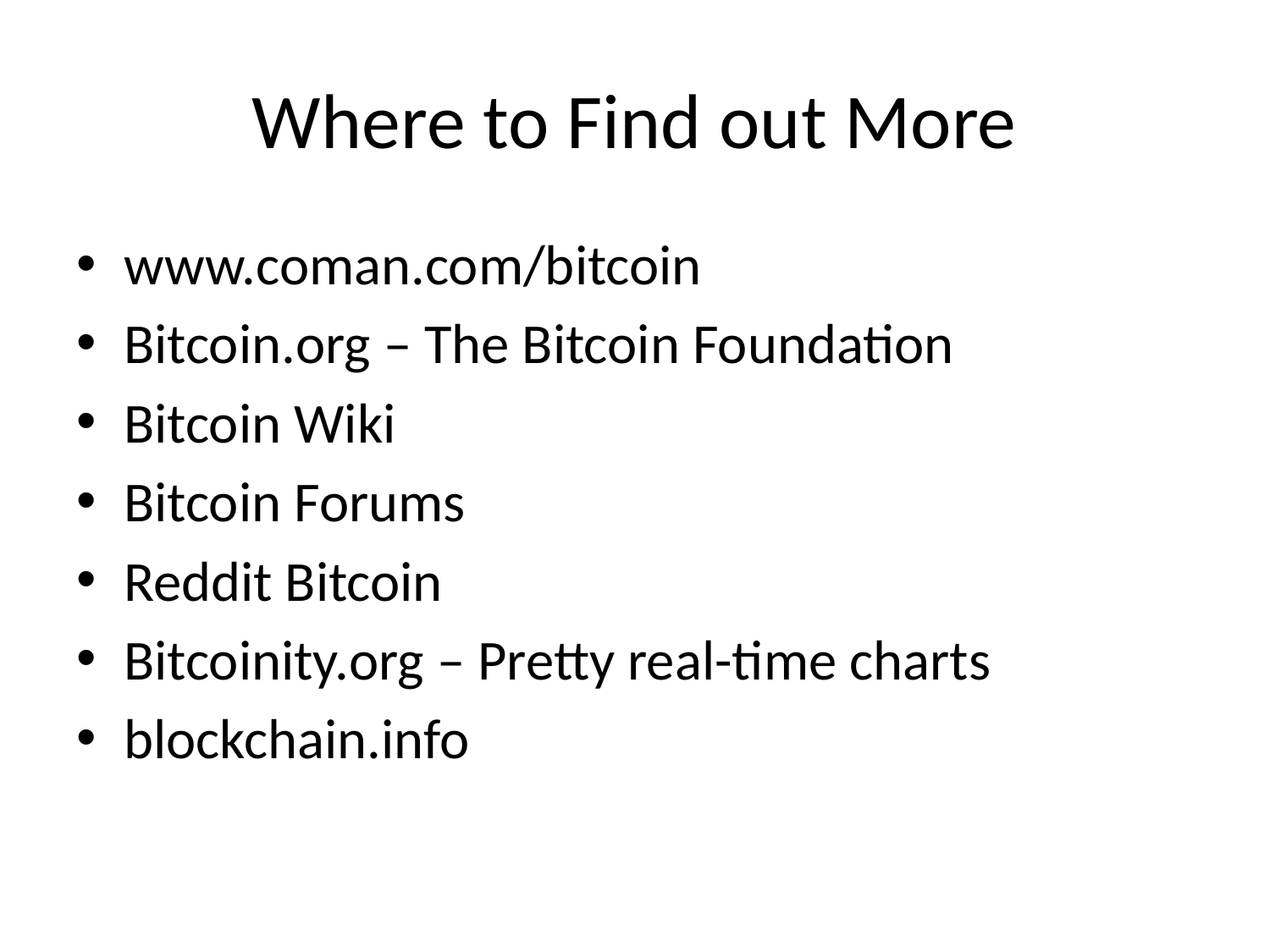

# Where to Find out More
www.coman.com/bitcoin
Bitcoin.org – The Bitcoin Foundation
Bitcoin Wiki
Bitcoin Forums
Reddit Bitcoin
Bitcoinity.org – Pretty real-time charts
blockchain.info